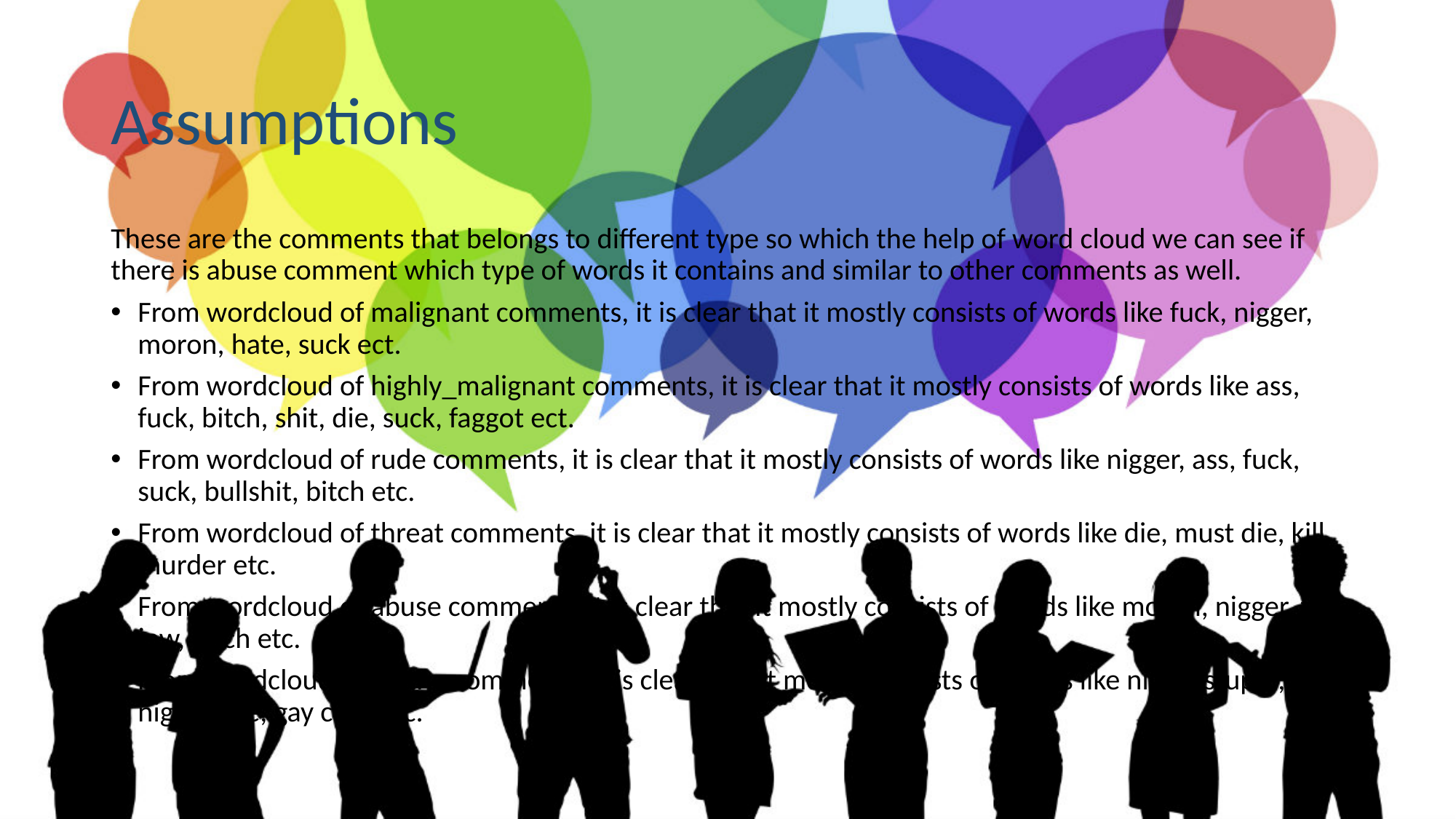

# Assumptions
These are the comments that belongs to different type so which the help of word cloud we can see if there is abuse comment which type of words it contains and similar to other comments as well.
From wordcloud of malignant comments, it is clear that it mostly consists of words like fuck, nigger, moron, hate, suck ect.
From wordcloud of highly_malignant comments, it is clear that it mostly consists of words like ass, fuck, bitch, shit, die, suck, faggot ect.
From wordcloud of rude comments, it is clear that it mostly consists of words like nigger, ass, fuck, suck, bullshit, bitch etc.
From wordcloud of threat comments, it is clear that it mostly consists of words like die, must die, kill, murder etc.
From wordcloud of abuse comments, it is clear that it mostly consists of words like moron, nigger, fat, jew, bitch etc.
From wordcloud of loathe comments, it is clear that it mostly consists of words like nigga, stupid, nigger, die, gay cunt etc.